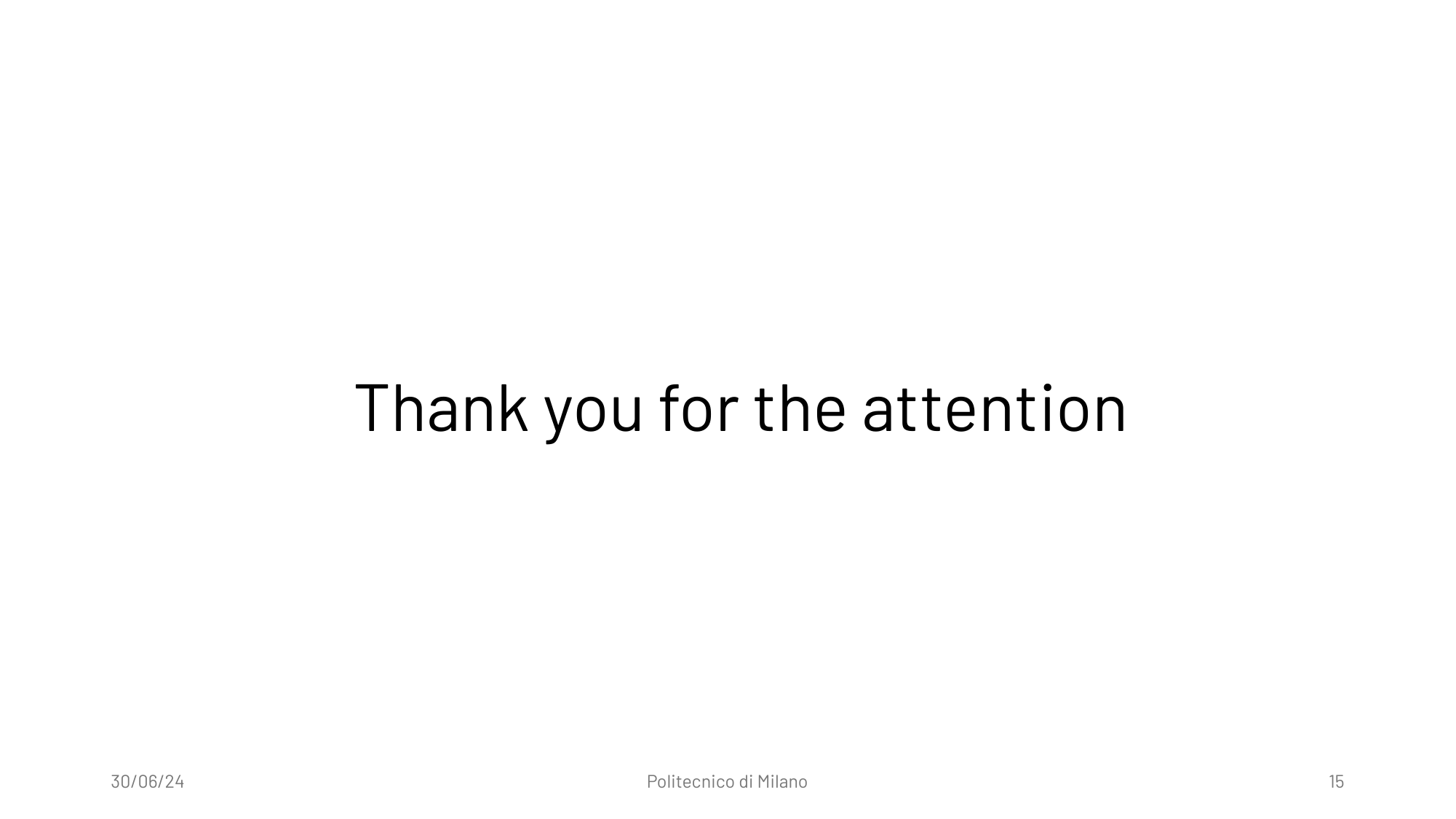

# Thank you for the attention
30/06/24
Politecnico di Milano
15